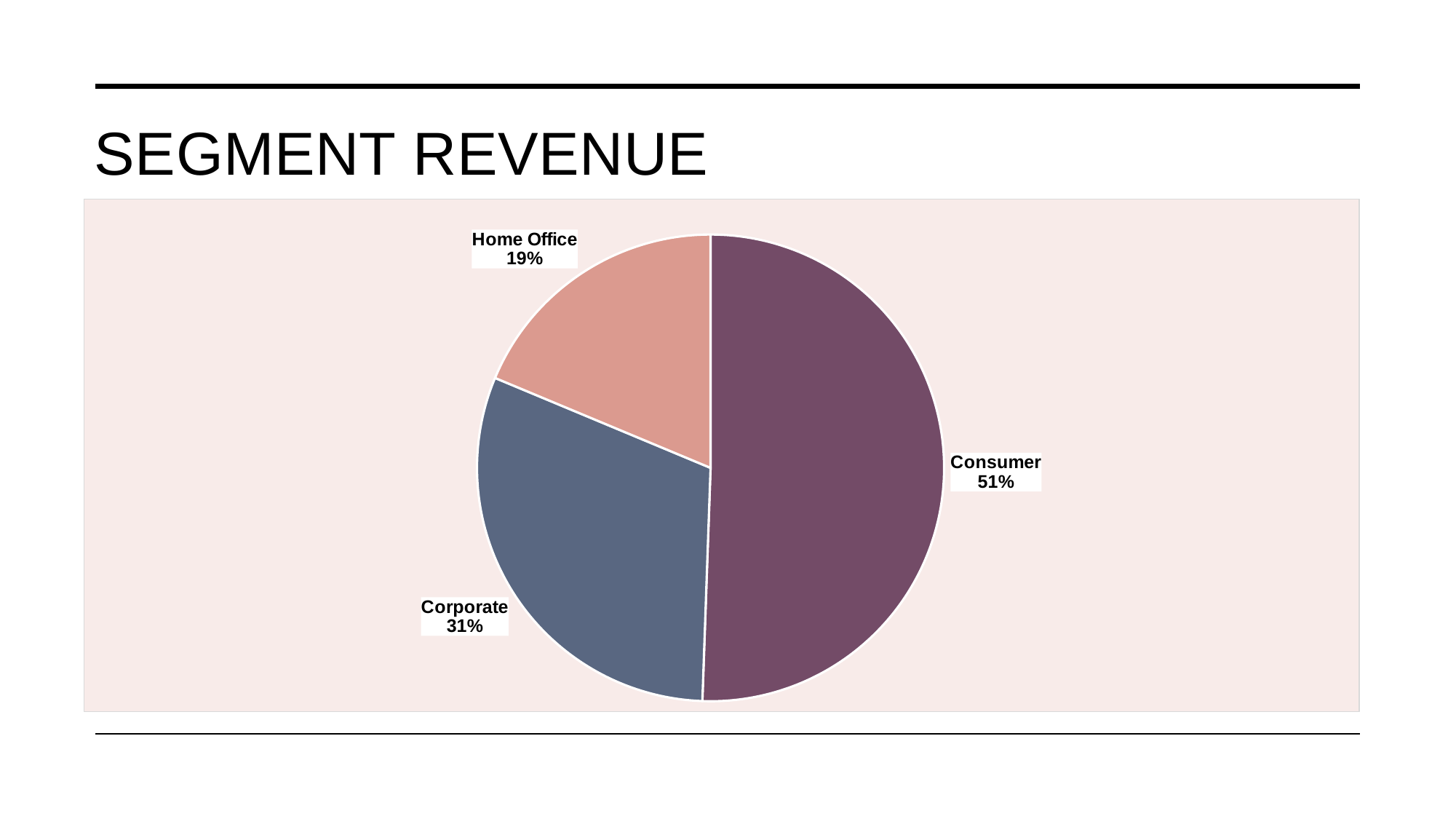

# Segment revenue

### Chart

| Category | Total |
|---|---|
| Consumer | 1161401.3449999888 |
| Corporate | 706146.3668000001 |
| Home Office | 429653.1485000003 |